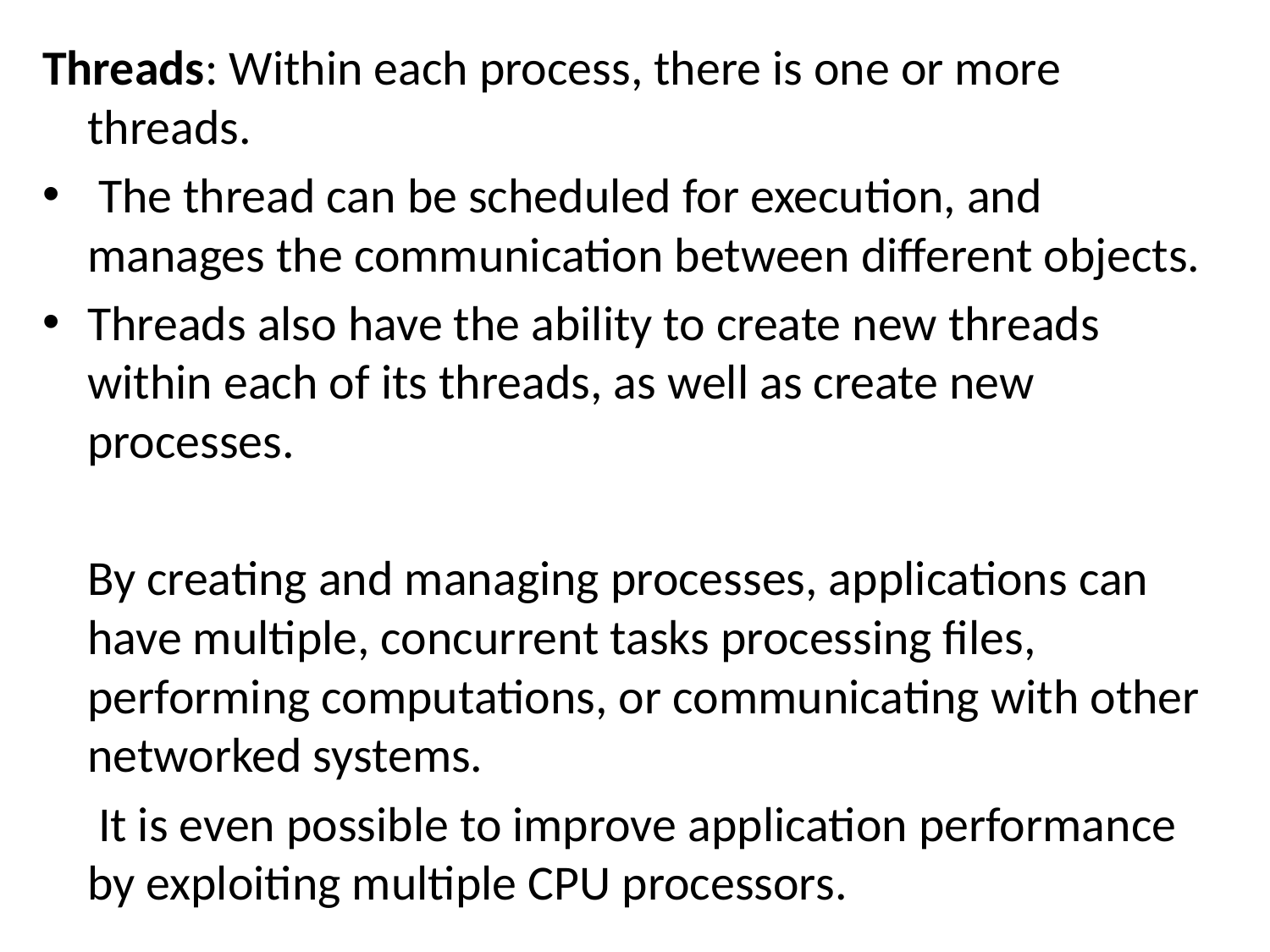

Threads: Within each process, there is one or more threads.
 The thread can be scheduled for execution, and manages the communication between different objects.
Threads also have the ability to create new threads within each of its threads, as well as create new processes.

	By creating and managing processes, applications can have multiple, concurrent tasks processing files, performing computations, or communicating with other networked systems.
	 It is even possible to improve application performance by exploiting multiple CPU processors.